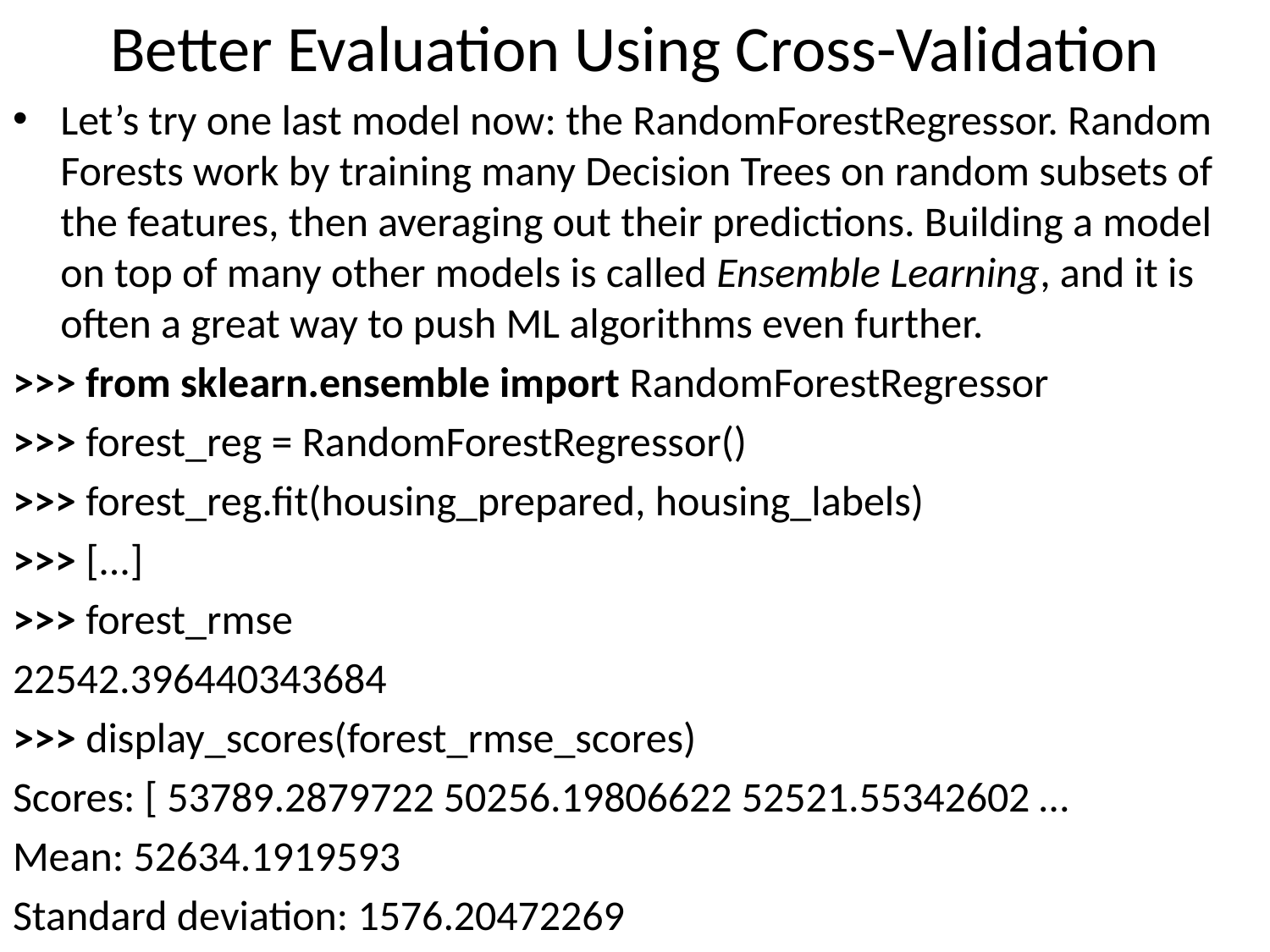

# Better Evaluation Using Cross-Validation
Let’s try one last model now: the RandomForestRegressor. Random Forests work by training many Decision Trees on random subsets of the features, then averaging out their predictions. Building a model on top of many other models is called Ensemble Learning, and it is often a great way to push ML algorithms even further.
>>> from sklearn.ensemble import RandomForestRegressor
>>> forest_reg = RandomForestRegressor()
>>> forest_reg.fit(housing_prepared, housing_labels)
>>> [...]
>>> forest_rmse
22542.396440343684
>>> display_scores(forest_rmse_scores)
Scores: [ 53789.2879722 50256.19806622 52521.55342602 …
Mean: 52634.1919593
Standard deviation: 1576.20472269